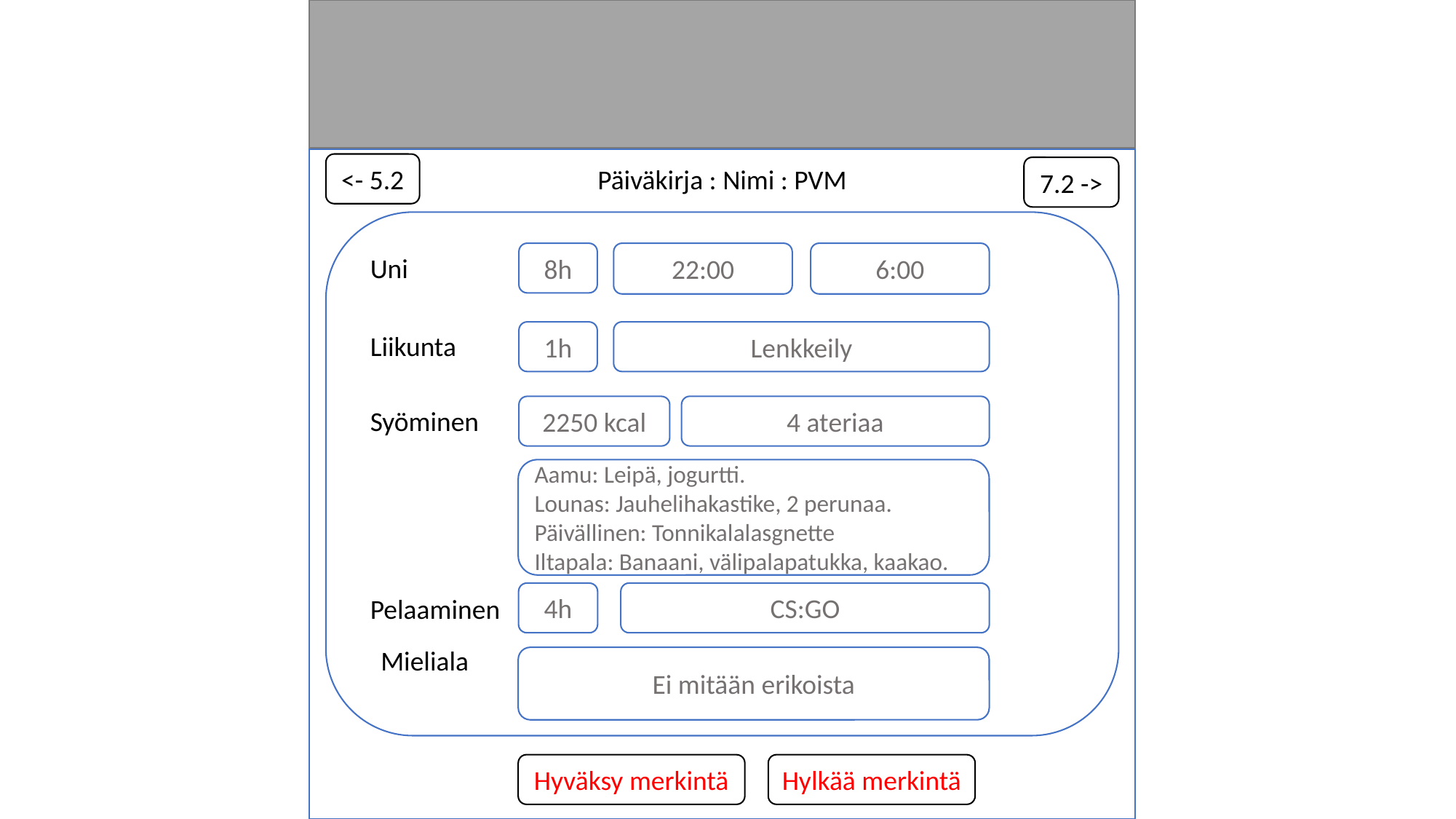

<- 5.2
Päiväkirja : Nimi : PVM
7.2 ->

8h
22:00
6:00
Uni
1h
Lenkkeily
Liikunta
4 ateriaa
2250 kcal
Syöminen
Aamu: Leipä, jogurtti.
Lounas: Jauhelihakastike, 2 perunaa.
Päivällinen: Tonnikalalasgnette
Iltapala: Banaani, välipalapatukka, kaakao.
4h
CS:GO
Pelaaminen
Mieliala
Ei mitään erikoista
Hyväksy merkintä
Hylkää merkintä